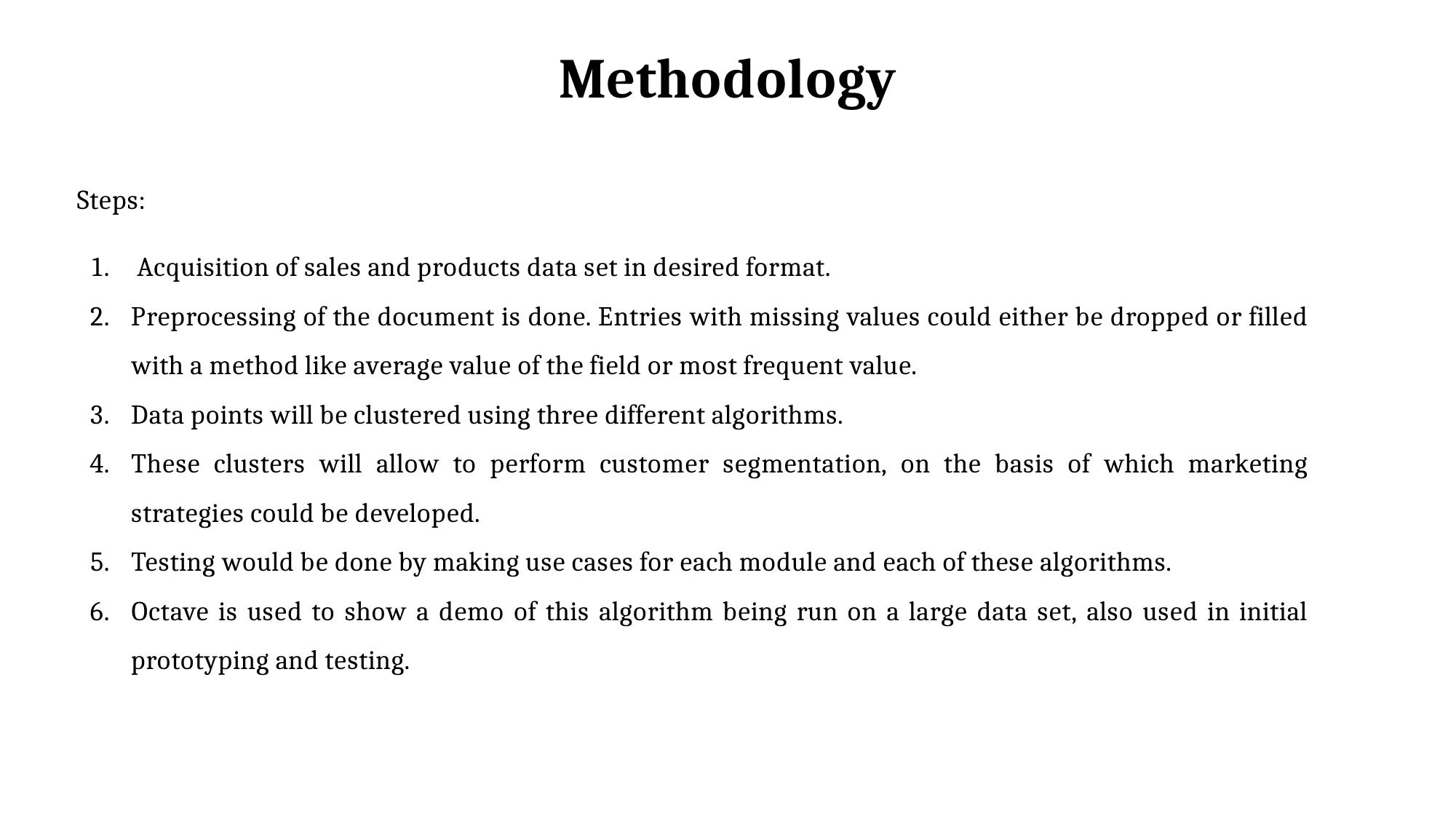

# Methodology
Steps:
 Acquisition of sales and products data set in desired format.
Preprocessing of the document is done. Entries with missing values could either be dropped or filled with a method like average value of the field or most frequent value.
Data points will be clustered using three different algorithms.
These clusters will allow to perform customer segmentation, on the basis of which marketing strategies could be developed.
Testing would be done by making use cases for each module and each of these algorithms.
Octave is used to show a demo of this algorithm being run on a large data set, also used in initial prototyping and testing.